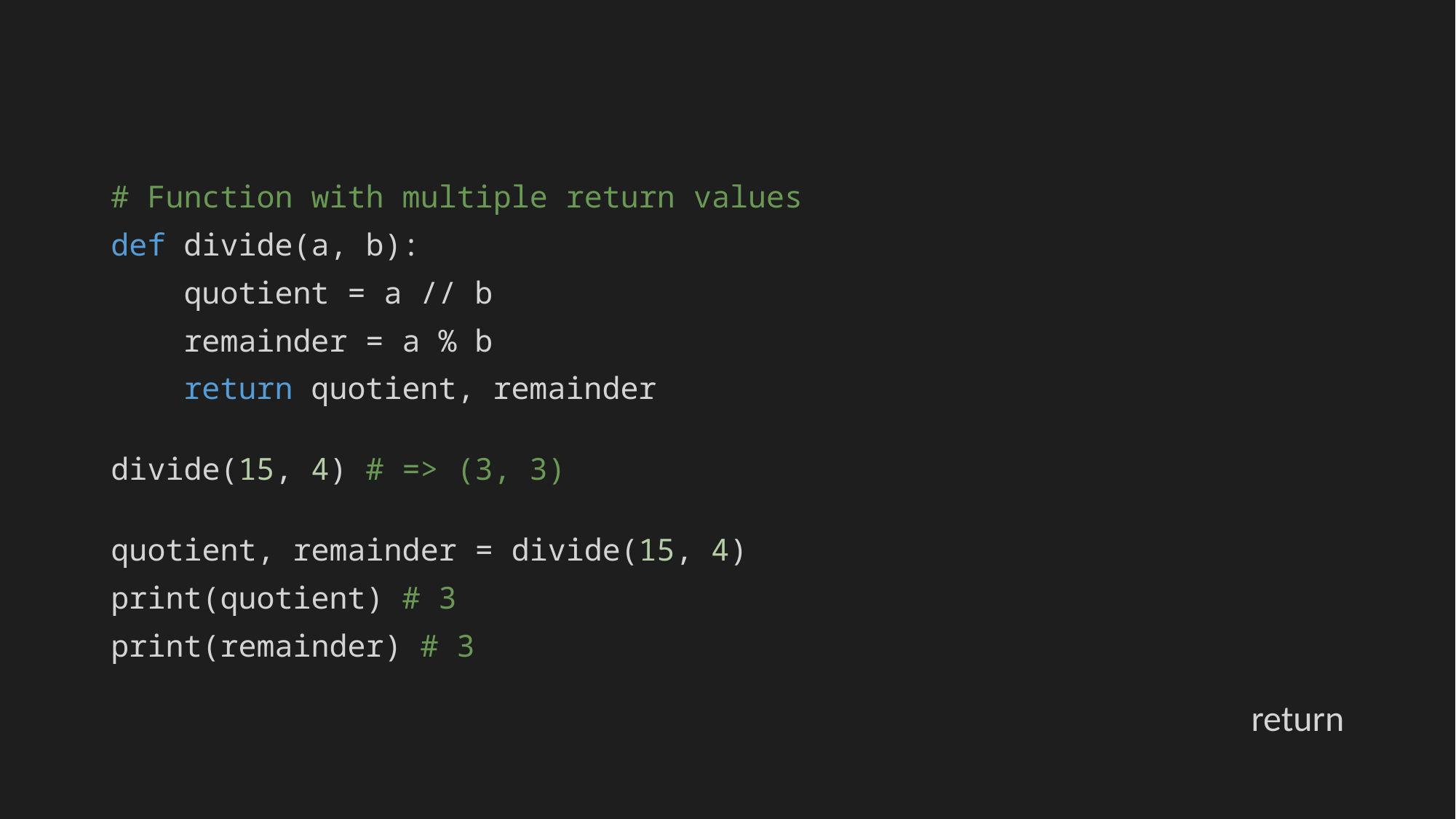

# Function with multiple return values
def divide(a, b):
    quotient = a // b
    remainder = a % b
    return quotient, remainder
divide(15, 4) # => (3, 3)
quotient, remainder = divide(15, 4)
print(quotient) # 3
print(remainder) # 3

return